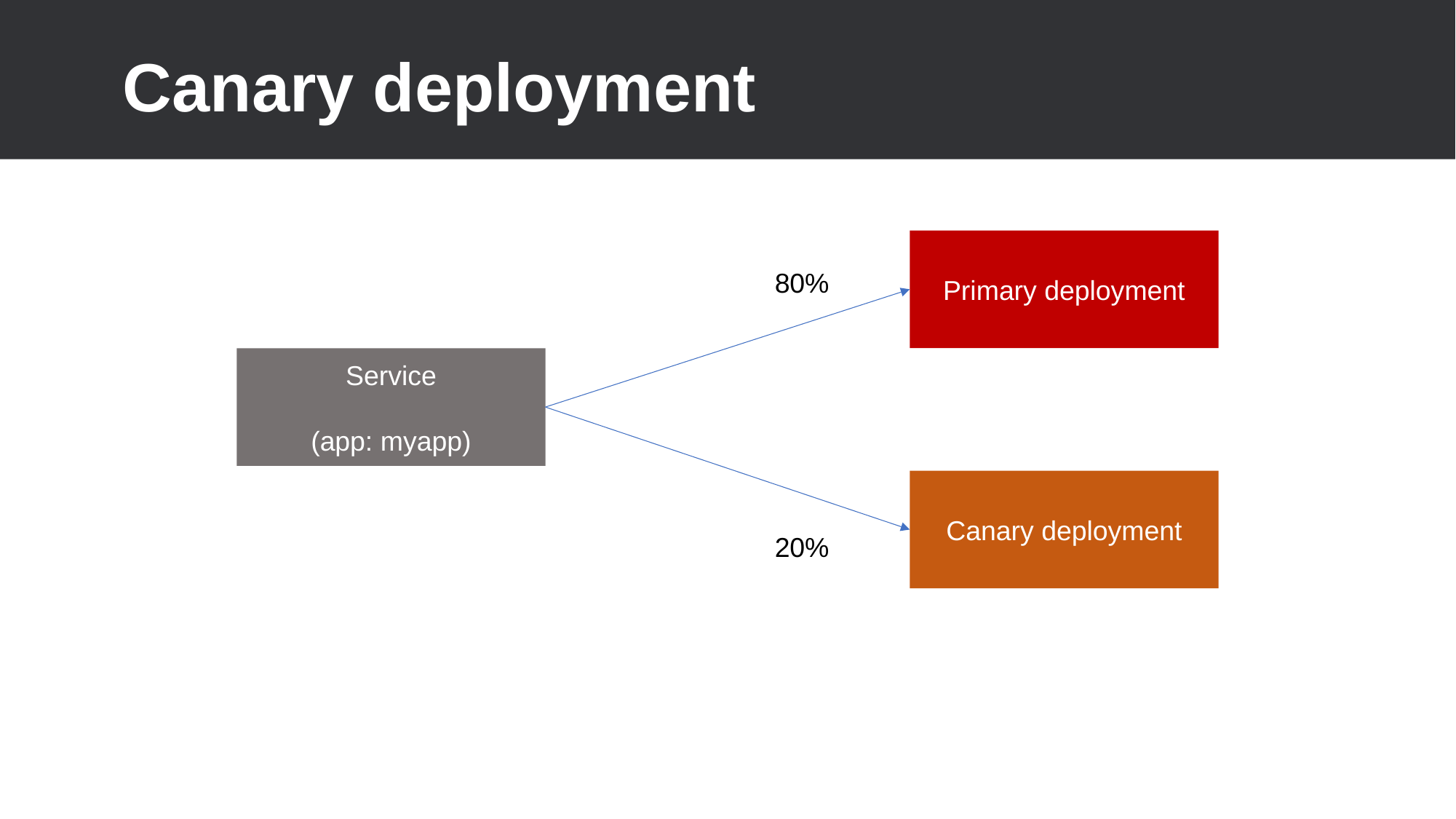

# Canary deployment
Primary deployment
80%
Service

(app: myapp)
Canary deployment
20%